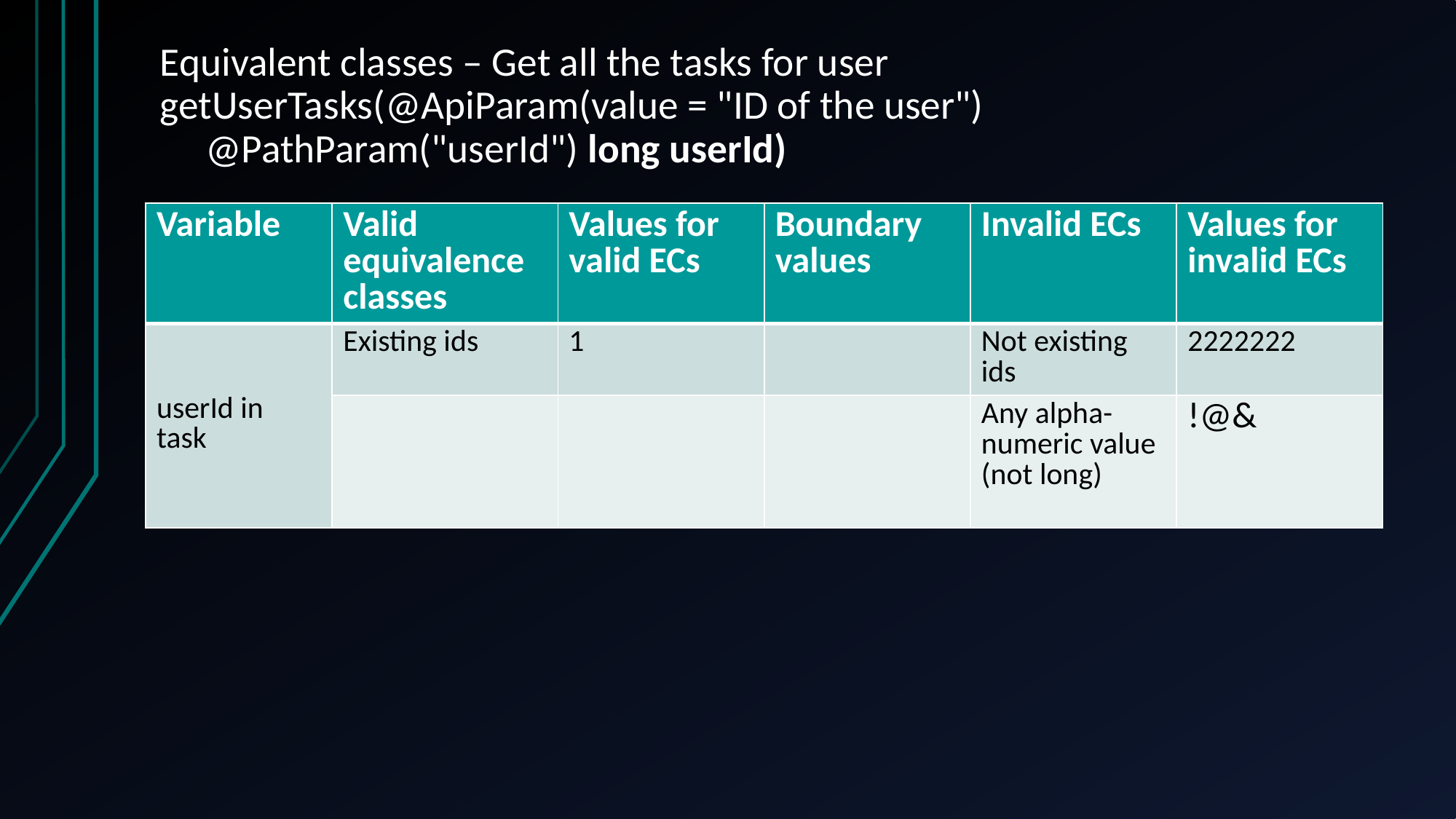

# Equivalent classes – Get all the tasks for user getUserTasks(@ApiParam(value = "ID of the user") @PathParam("userId") long userId)
| Variable | Valid equivalence classes | Values for valid ECs | Boundary values | Invalid ECs | Values for invalid ECs |
| --- | --- | --- | --- | --- | --- |
| userId in task | Existing ids | 1 |  | Not existing ids | 2222222 |
|  |  |  |  | Any alpha-numeric value (not long) | !@& |